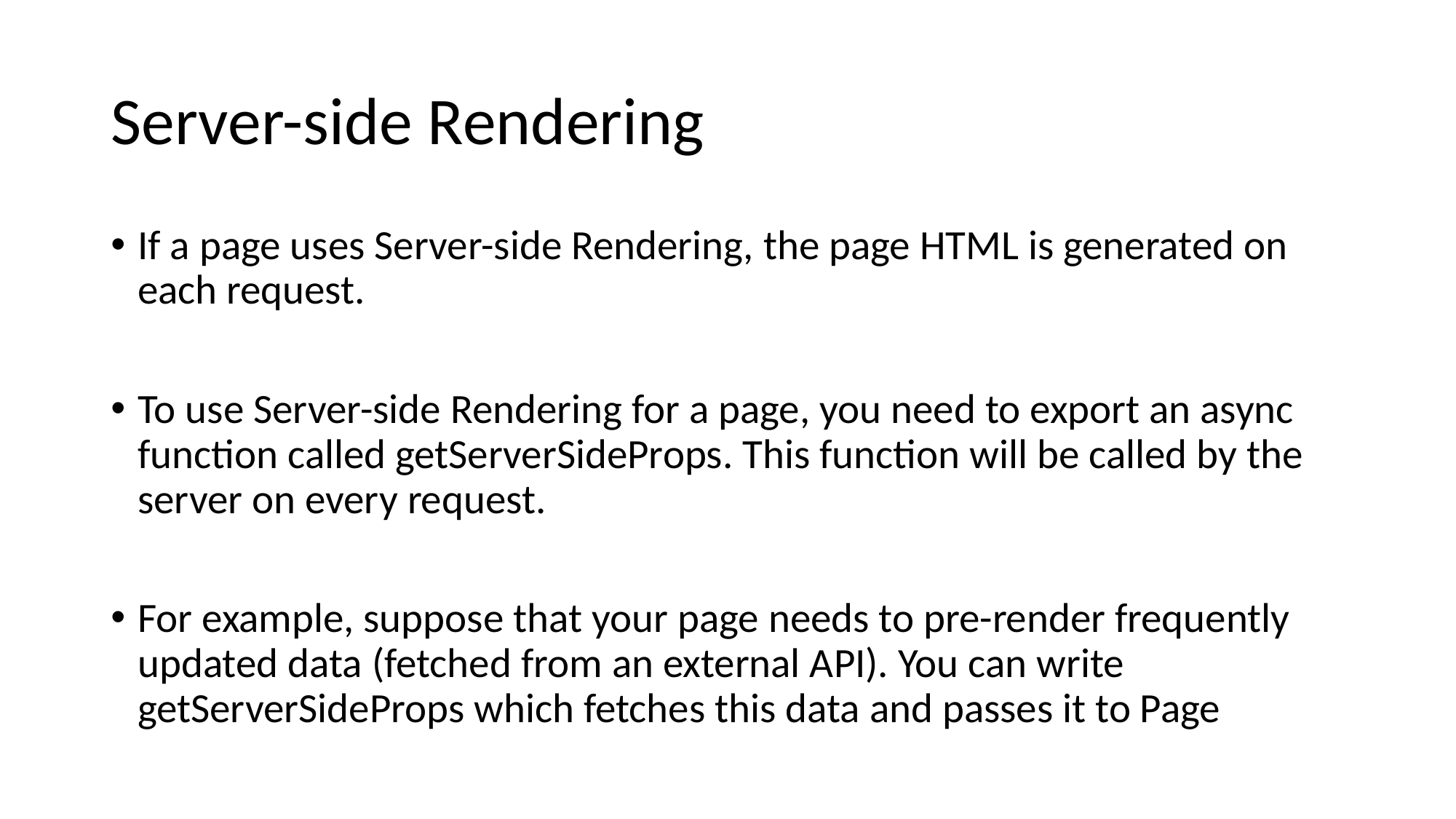

# Server-side Rendering
If a page uses Server-side Rendering, the page HTML is generated on each request.

To use Server-side Rendering for a page, you need to export an async function called getServerSideProps. This function will be called by the server on every request.

For example, suppose that your page needs to pre-render frequently updated data (fetched from an external API). You can write getServerSideProps which fetches this data and passes it to Page